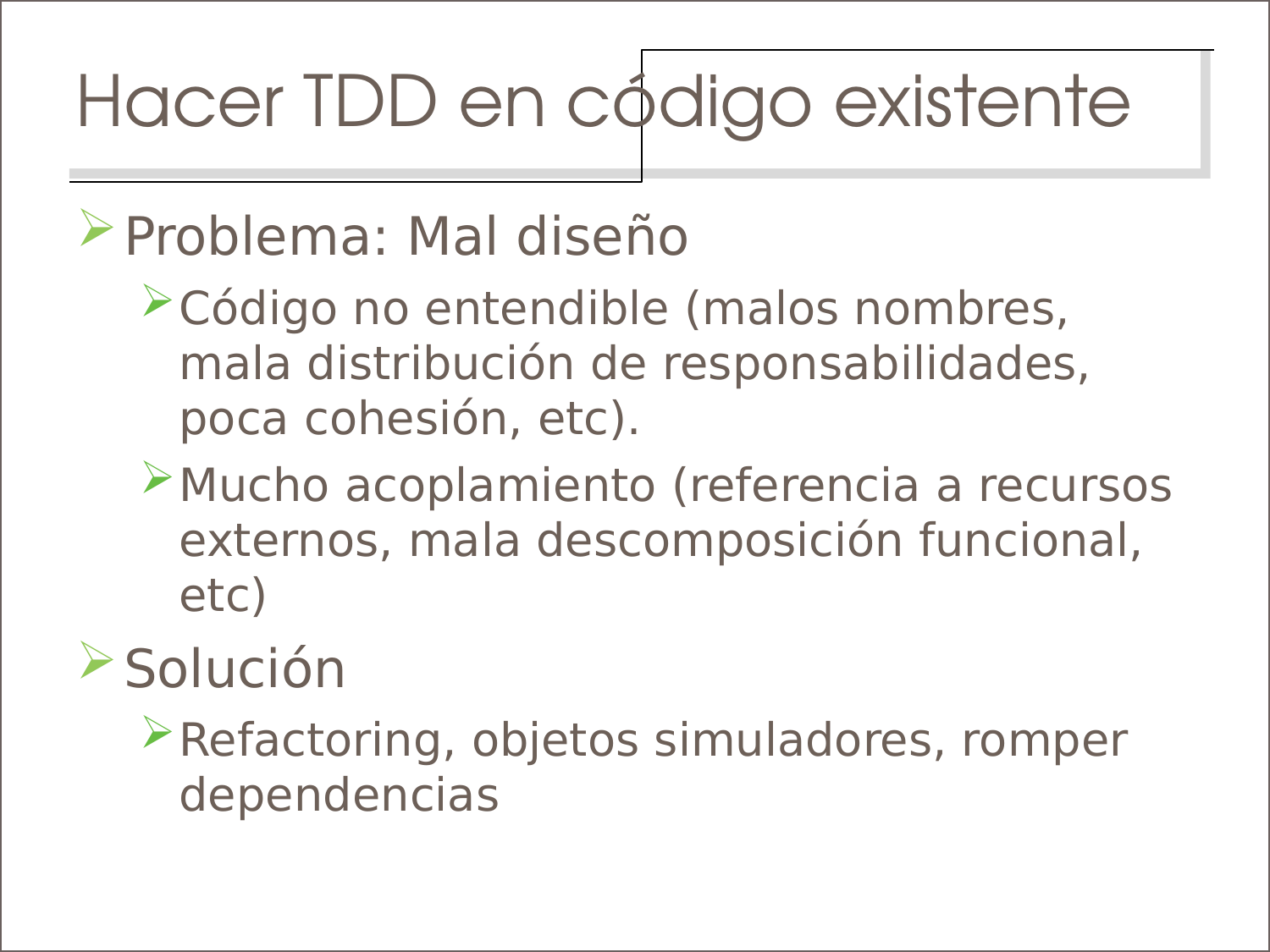

Hacer TDD en código existente

Problema: Mal diseño
Código no entendible (malos nombres, mala distribución de responsabilidades, poca cohesión, etc).
Mucho acoplamiento (referencia a recursos externos, mala descomposición funcional, etc)
Solución
Refactoring, objetos simuladores, romper dependencias